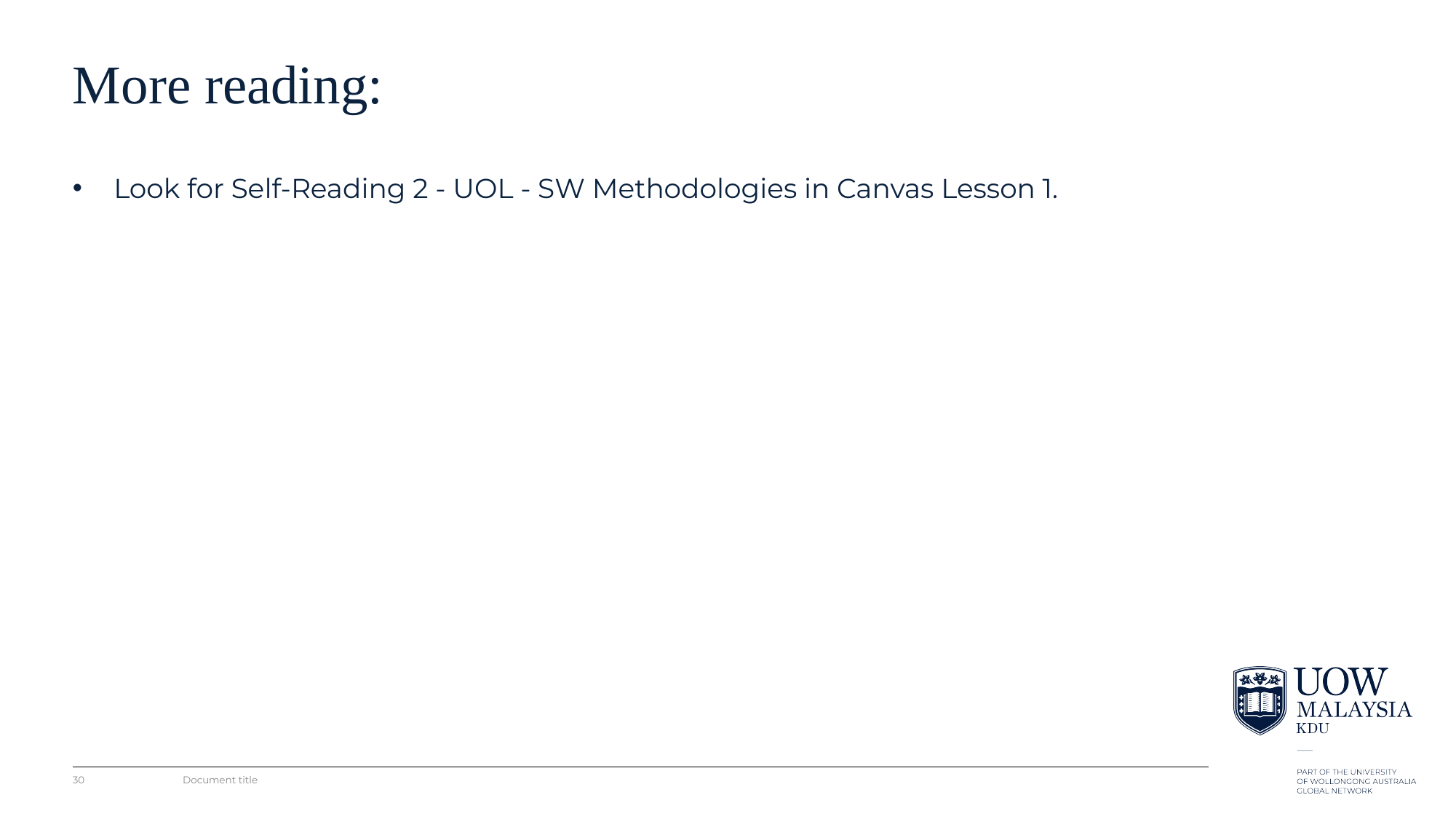

# More reading:
Look for Self-Reading 2 - UOL - SW Methodologies in Canvas Lesson 1.
30
Document title